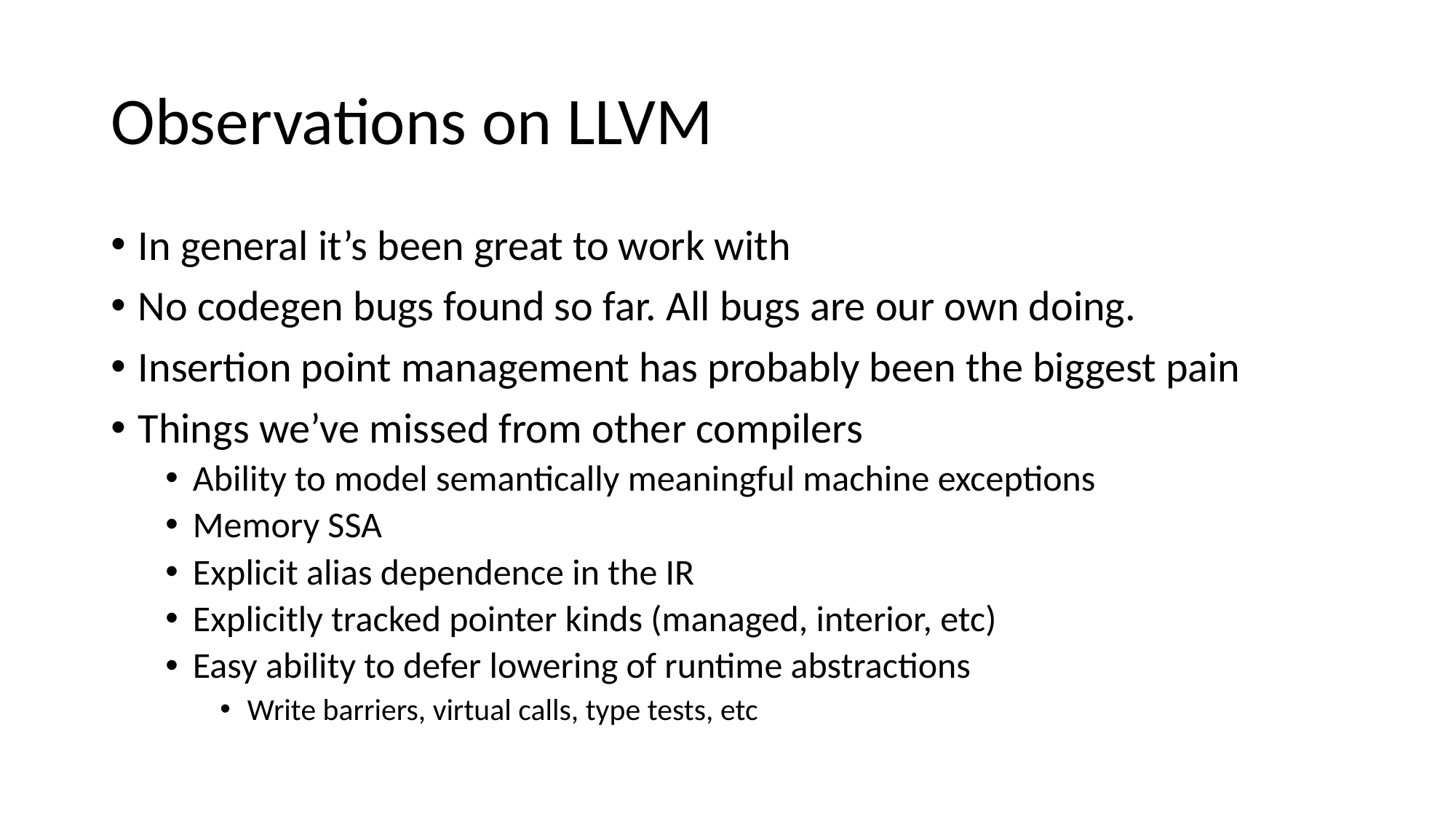

# Observations on LLVM
In general it’s been great to work with
No codegen bugs found so far. All bugs are our own doing.
Insertion point management has probably been the biggest pain
Things we’ve missed from other compilers
Ability to model semantically meaningful machine exceptions
Memory SSA
Explicit alias dependence in the IR
Explicitly tracked pointer kinds (managed, interior, etc)
Easy ability to defer lowering of runtime abstractions
Write barriers, virtual calls, type tests, etc